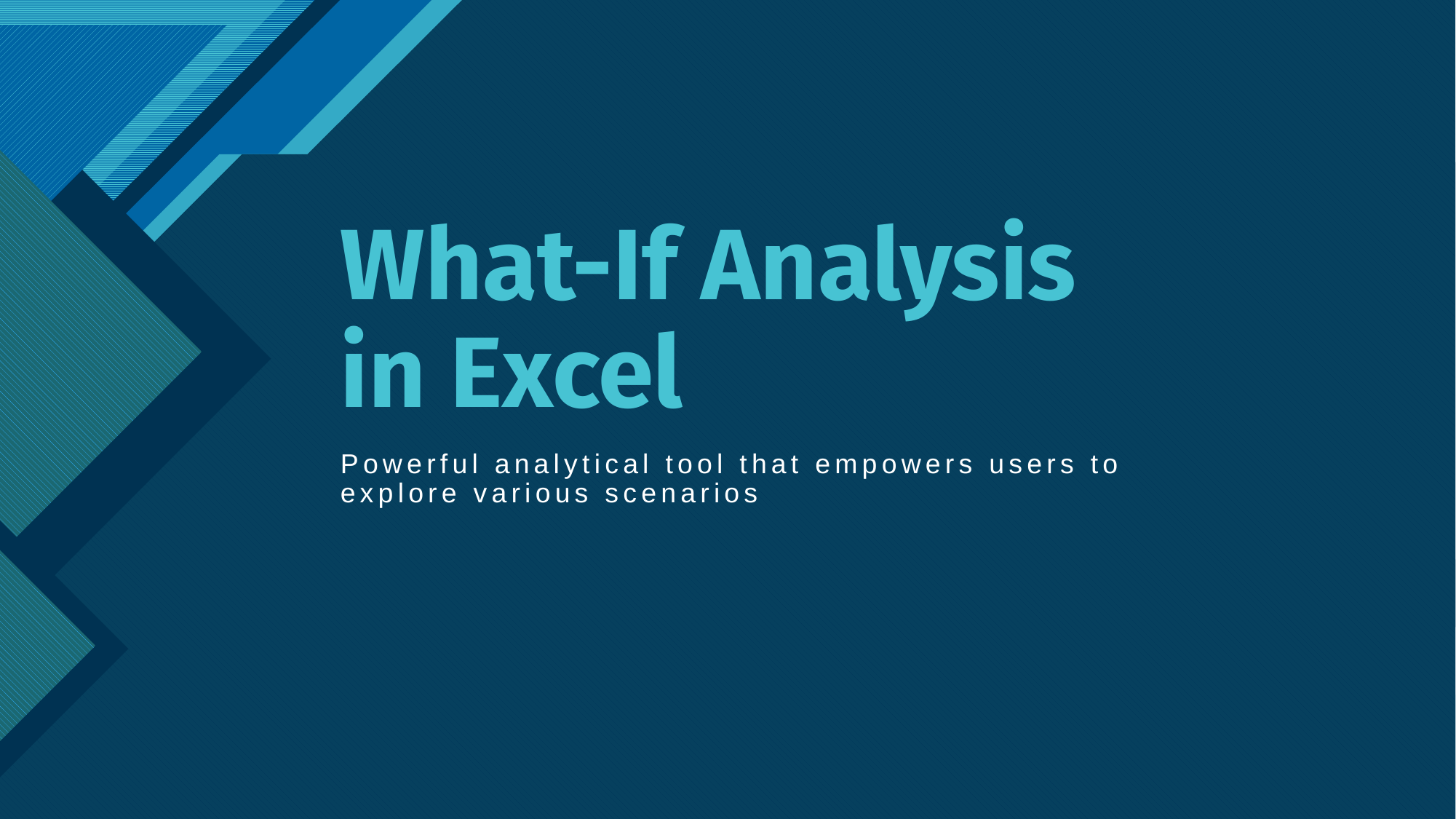

# What-If Analysis in Excel
Powerful analytical tool that empowers users to explore various scenarios